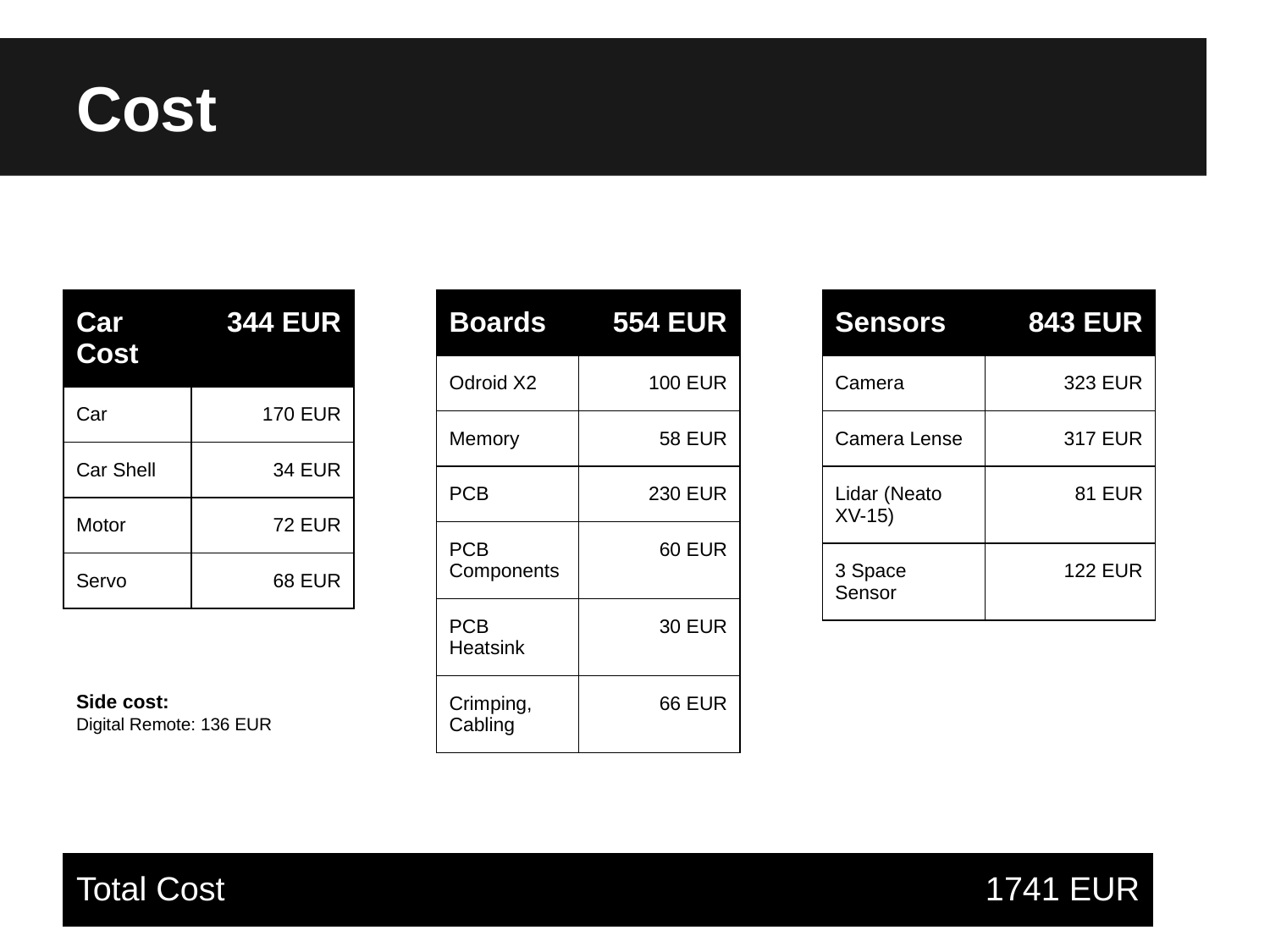

# Cost

| Boards | 554 EUR |
| --- | --- |
| Odroid X2 | 100 EUR |
| Memory | 58 EUR |
| PCB | 230 EUR |
| PCB Components | 60 EUR |
| PCB Heatsink | 30 EUR |
| Crimping, Cabling | 66 EUR |
| Car Cost | 344 EUR |
| --- | --- |
| Car | 170 EUR |
| Car Shell | 34 EUR |
| Motor | 72 EUR |
| Servo | 68 EUR |
| Sensors | 843 EUR |
| --- | --- |
| Camera | 323 EUR |
| Camera Lense | 317 EUR |
| Lidar (Neato XV-15) | 81 EUR |
| 3 Space Sensor | 122 EUR |
Side cost:
Digital Remote: 136 EUR
| Total Cost | 1741 EUR |
| --- | --- |